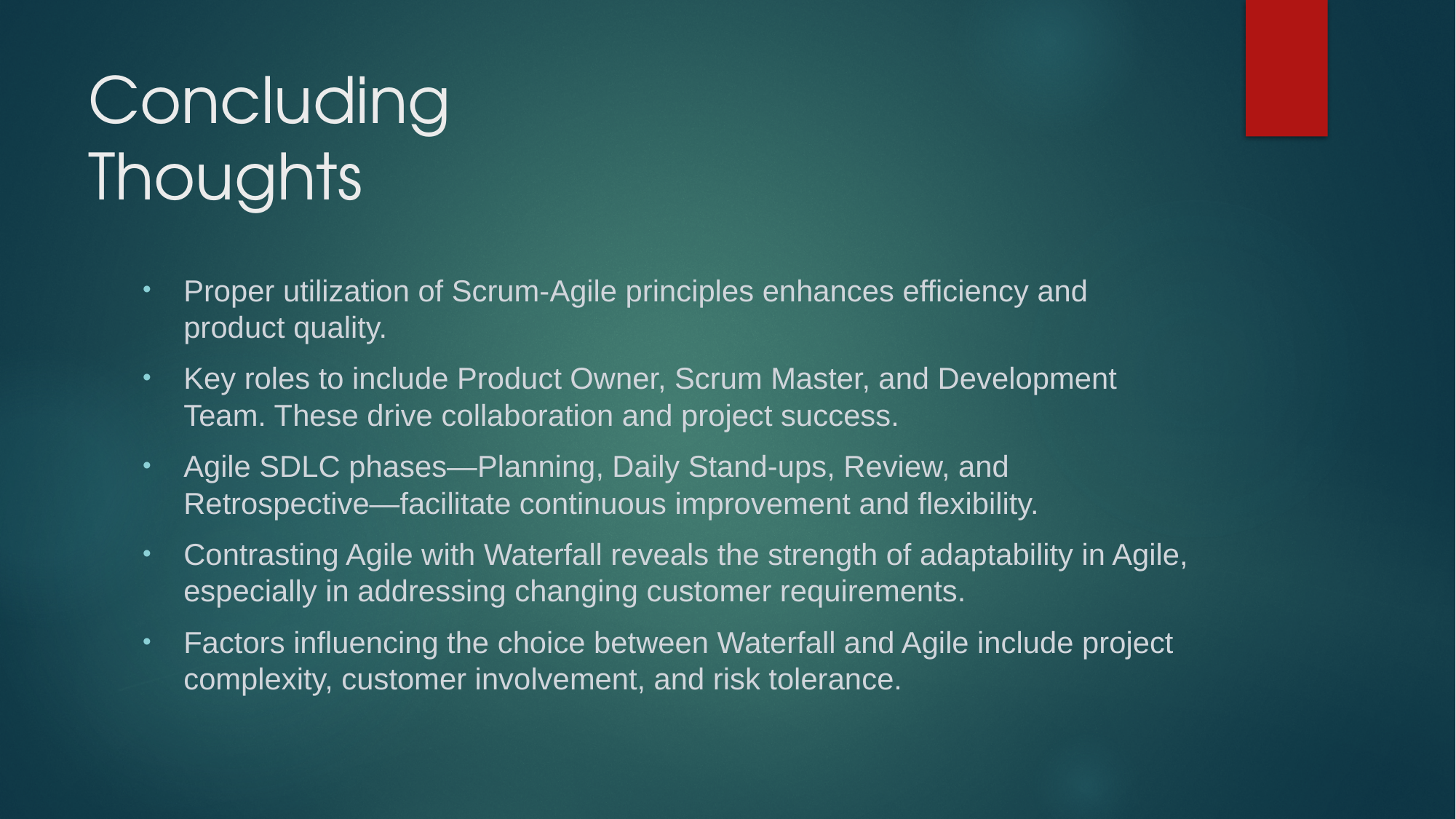

# Concluding Thoughts

Proper utilization of Scrum-Agile principles enhances efficiency and product quality.
Key roles to include Product Owner, Scrum Master, and Development Team. These drive collaboration and project success.
Agile SDLC phases—Planning, Daily Stand-ups, Review, and Retrospective—facilitate continuous improvement and flexibility.
Contrasting Agile with Waterfall reveals the strength of adaptability in Agile, especially in addressing changing customer requirements.
Factors influencing the choice between Waterfall and Agile include project complexity, customer involvement, and risk tolerance.